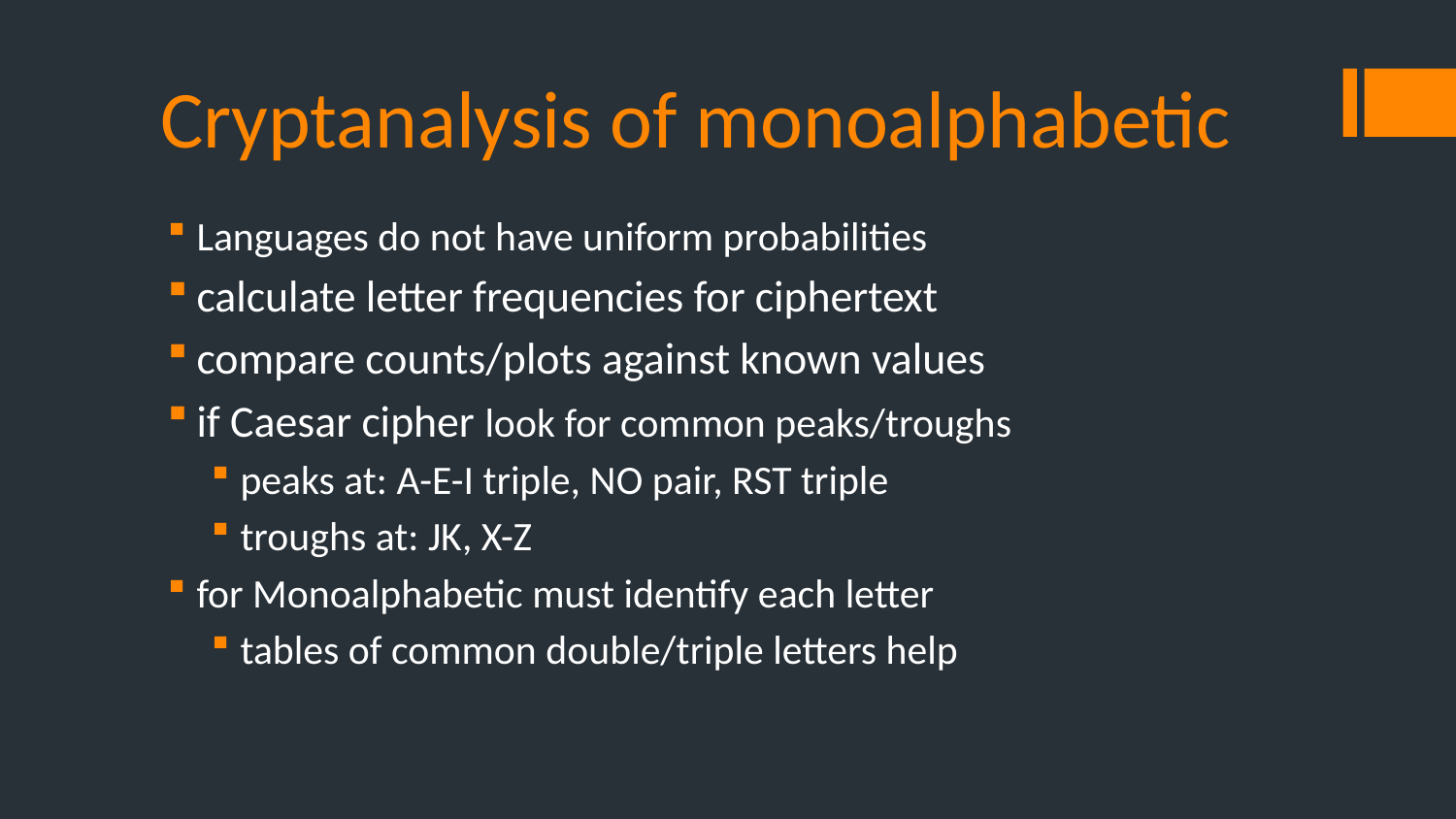

# Cryptanalysis of monoalphabetic
Languages do not have uniform probabilities
calculate letter frequencies for ciphertext
compare counts/plots against known values
if Caesar cipher look for common peaks/troughs
peaks at: A-E-I triple, NO pair, RST triple
troughs at: JK, X-Z
for Monoalphabetic must identify each letter
tables of common double/triple letters help